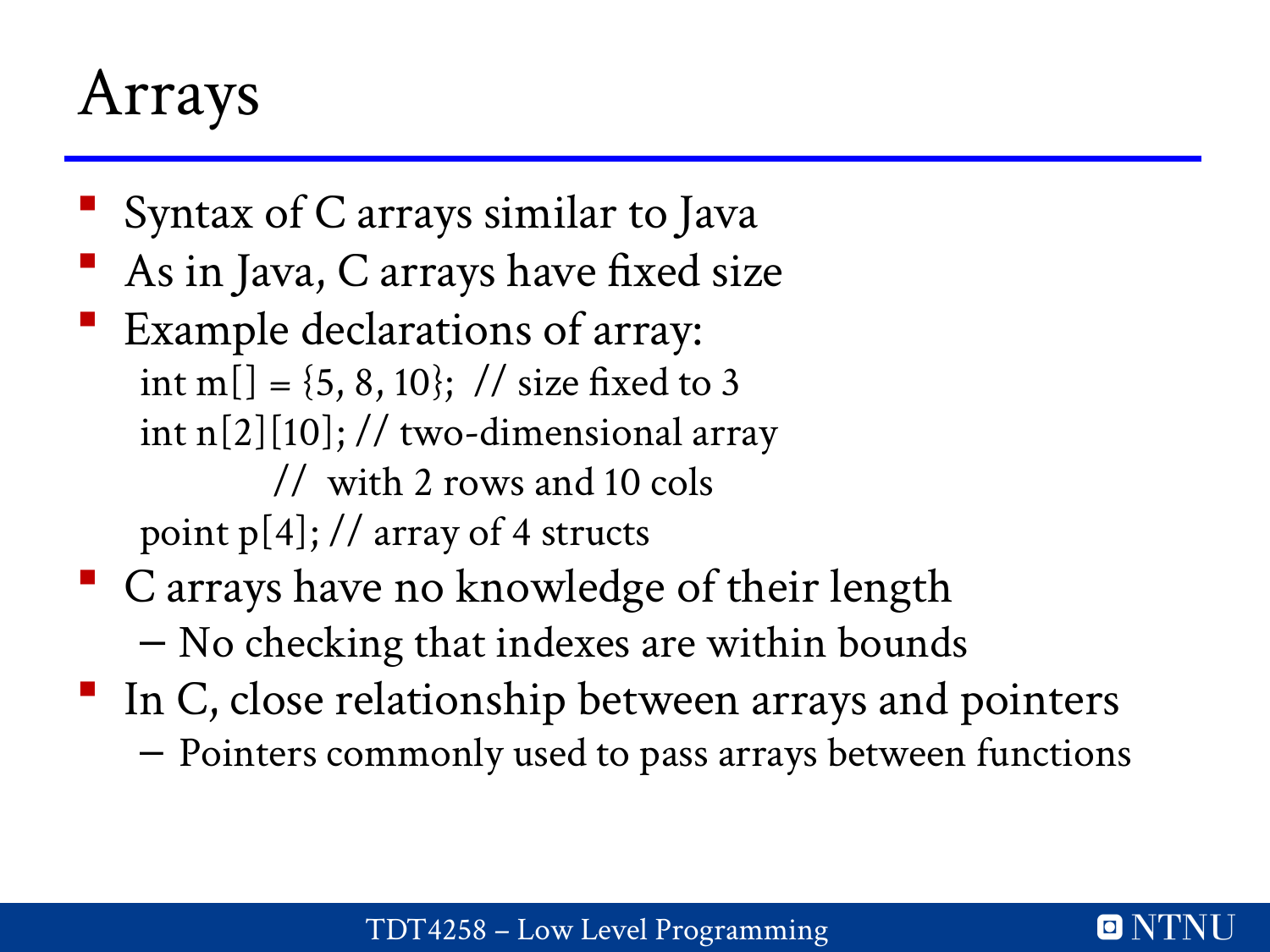

# Arrays
Syntax of C arrays similar to Java
As in Java, C arrays have fixed size
Example declarations of array:
int m[] = {5, 8, 10};  // size fixed to 3
int n[2][10]; // two-dimensional array
              //  with 2 rows and 10 cols
point p[4]; // array of 4 structs
C arrays have no knowledge of their length
No checking that indexes are within bounds
In C, close relationship between arrays and pointers
Pointers commonly used to pass arrays between functions